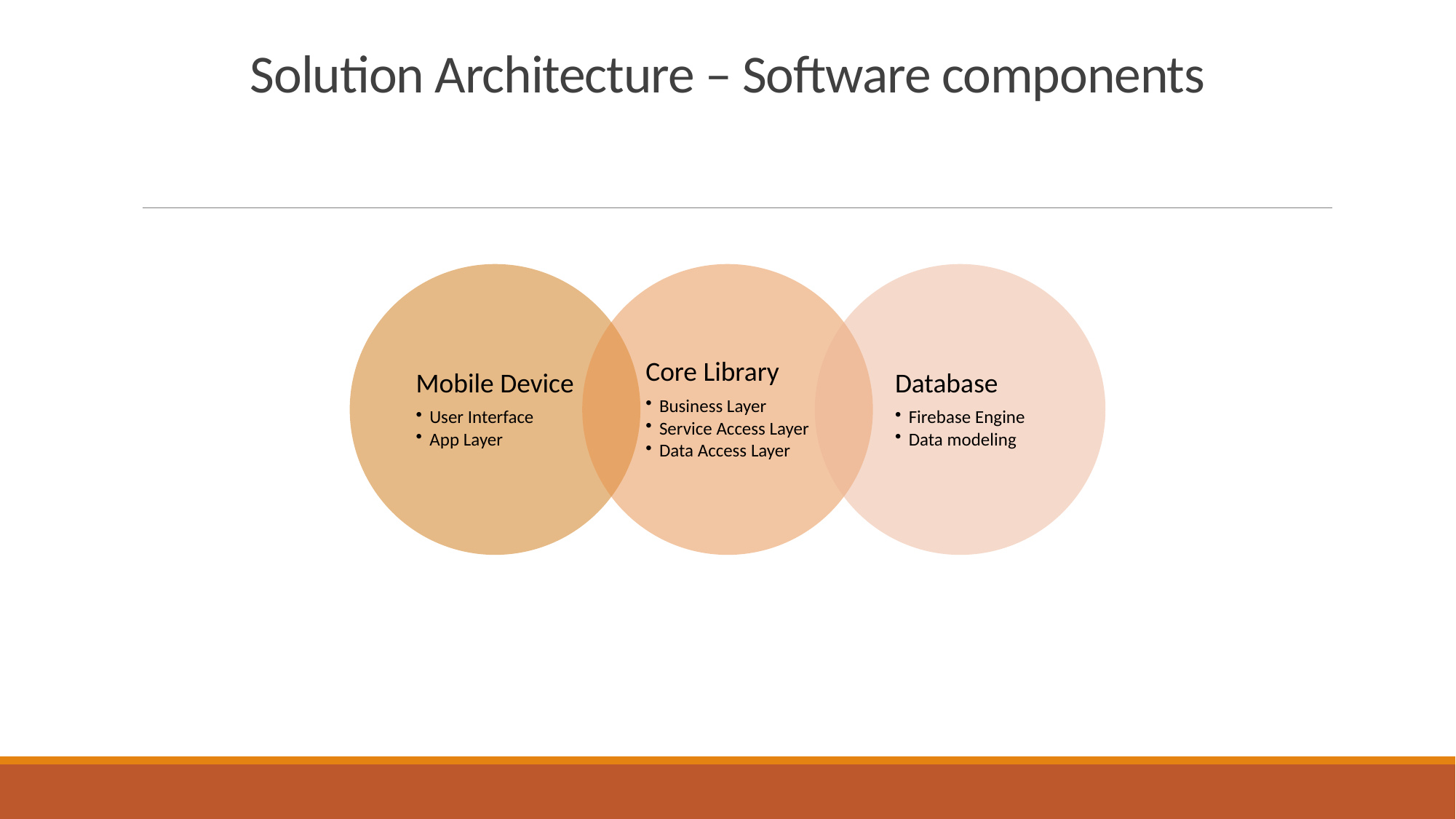

# Solution Architecture – Software components
Mobile Device
User Interface
App Layer
Core Library
Business Layer
Service Access Layer
Data Access Layer
Database
Firebase Engine
Data modeling